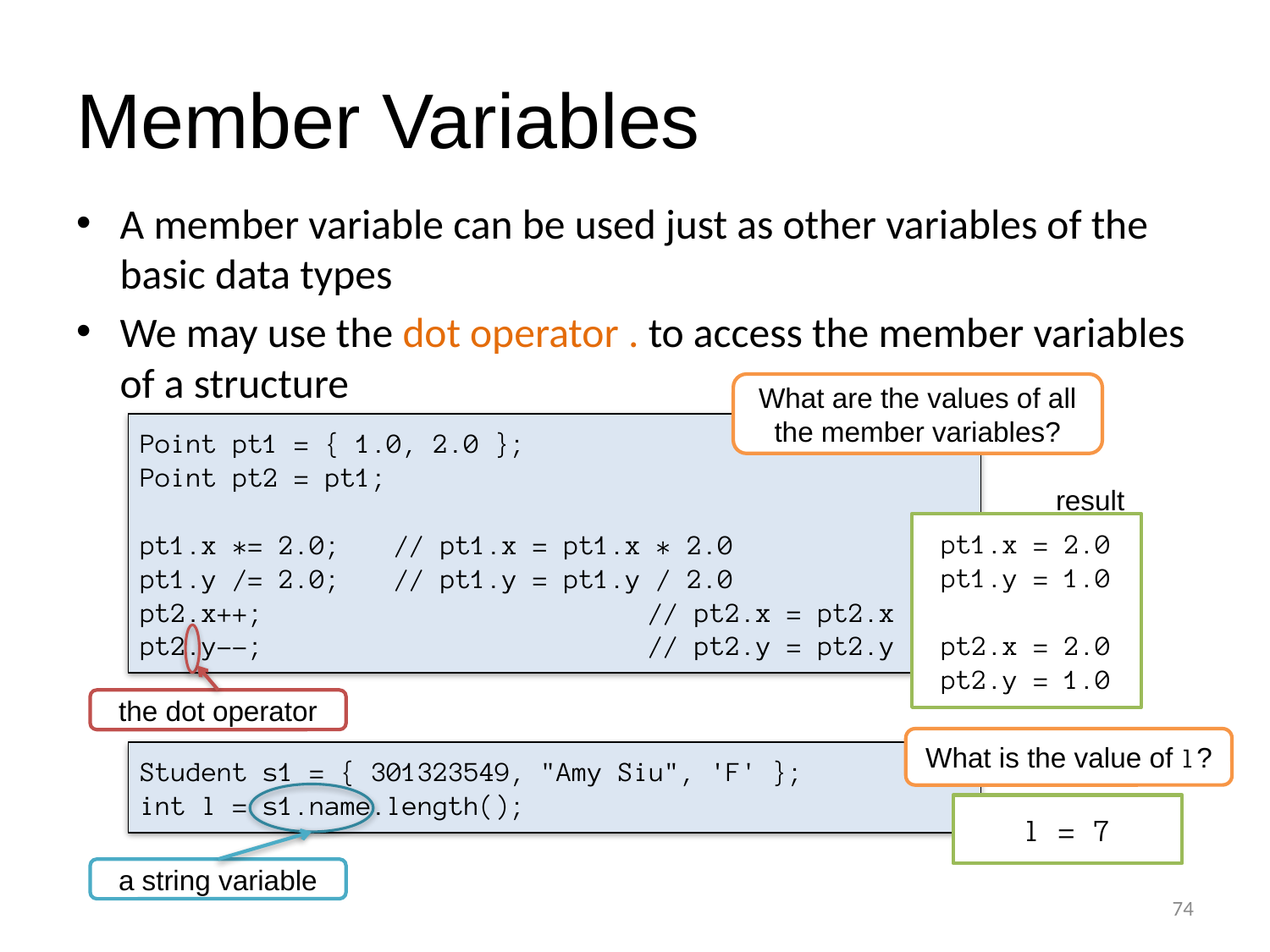

# Member Variables
A member variable can be used just as other variables of the basic data types
We may use the dot operator . to access the member variables of a structure
What are the values of all the member variables?
Point pt1 = { 1.0, 2.0 };
Point pt2 = pt1;

pt1.x *= 2.0; 	// pt1.x = pt1.x * 2.0
pt1.y /= 2.0; 	// pt1.y = pt1.y / 2.0
pt2.x++; 			// pt2.x = pt2.x + 1
pt2.y--; 			// pt2.y = pt2.y – 1
result
pt1.x = 2.0
pt1.y = 1.0

pt2.x = 2.0
pt2.y = 1.0

the dot operator
What is the value of l?
Student s1 = { 301323549, "Amy Siu", 'F' };
int l = s1.name.length();

l = 7
a string variable
74